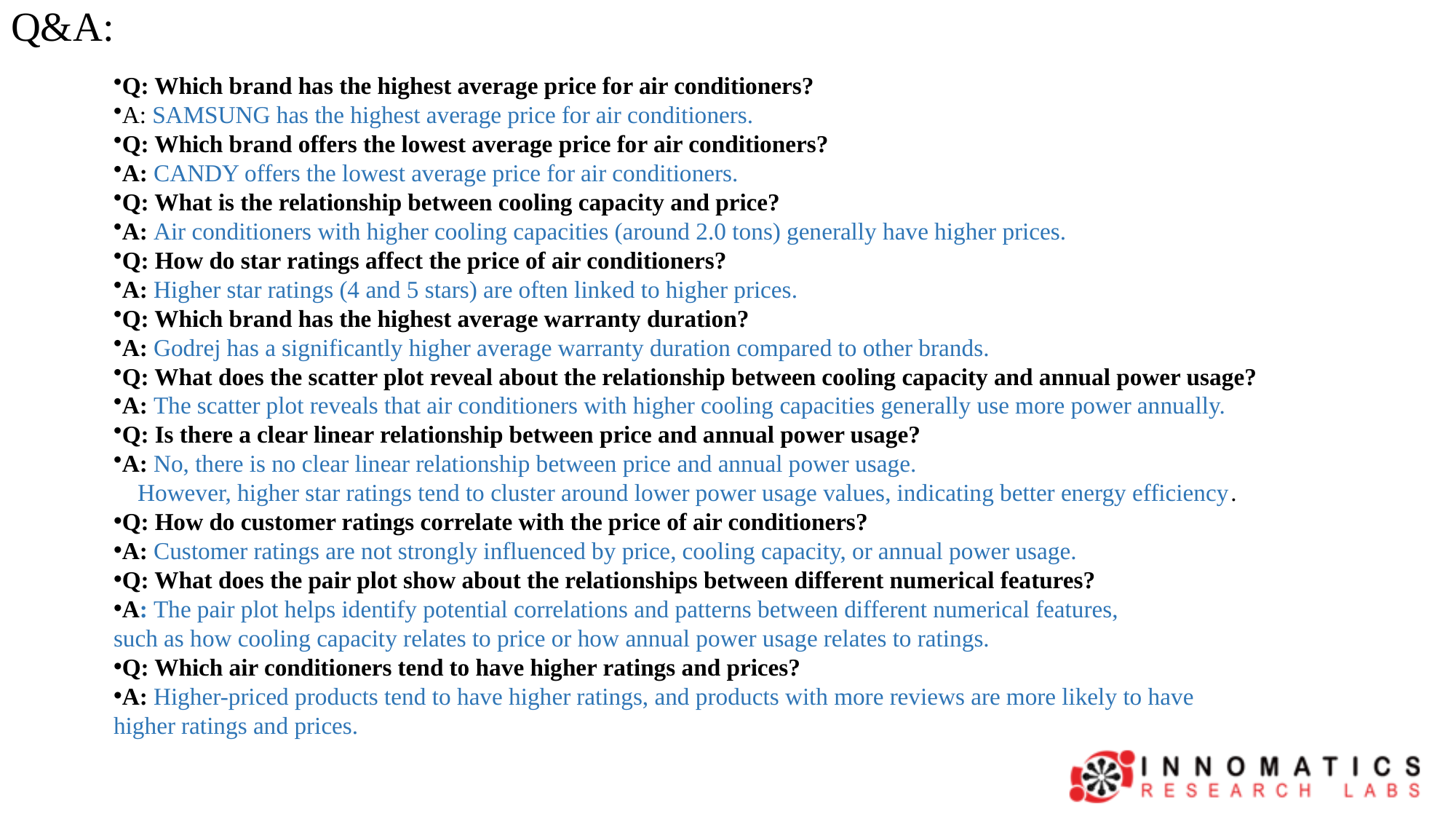

# Q&A:
Q: Which brand has the highest average price for air conditioners?
A: SAMSUNG has the highest average price for air conditioners.
Q: Which brand offers the lowest average price for air conditioners?
A: CANDY offers the lowest average price for air conditioners.
Q: What is the relationship between cooling capacity and price?
A: Air conditioners with higher cooling capacities (around 2.0 tons) generally have higher prices.
Q: How do star ratings affect the price of air conditioners?
A: Higher star ratings (4 and 5 stars) are often linked to higher prices.
Q: Which brand has the highest average warranty duration?
A: Godrej has a significantly higher average warranty duration compared to other brands.
Q: What does the scatter plot reveal about the relationship between cooling capacity and annual power usage?
A: The scatter plot reveals that air conditioners with higher cooling capacities generally use more power annually.
Q: Is there a clear linear relationship between price and annual power usage?
A: No, there is no clear linear relationship between price and annual power usage.
    However, higher star ratings tend to cluster around lower power usage values, indicating better energy efficiency.
Q: How do customer ratings correlate with the price of air conditioners?
A: Customer ratings are not strongly influenced by price, cooling capacity, or annual power usage.
Q: What does the pair plot show about the relationships between different numerical features?
A: The pair plot helps identify potential correlations and patterns between different numerical features,
such as how cooling capacity relates to price or how annual power usage relates to ratings.
Q: Which air conditioners tend to have higher ratings and prices?
A: Higher-priced products tend to have higher ratings, and products with more reviews are more likely to have higher ratings and prices.